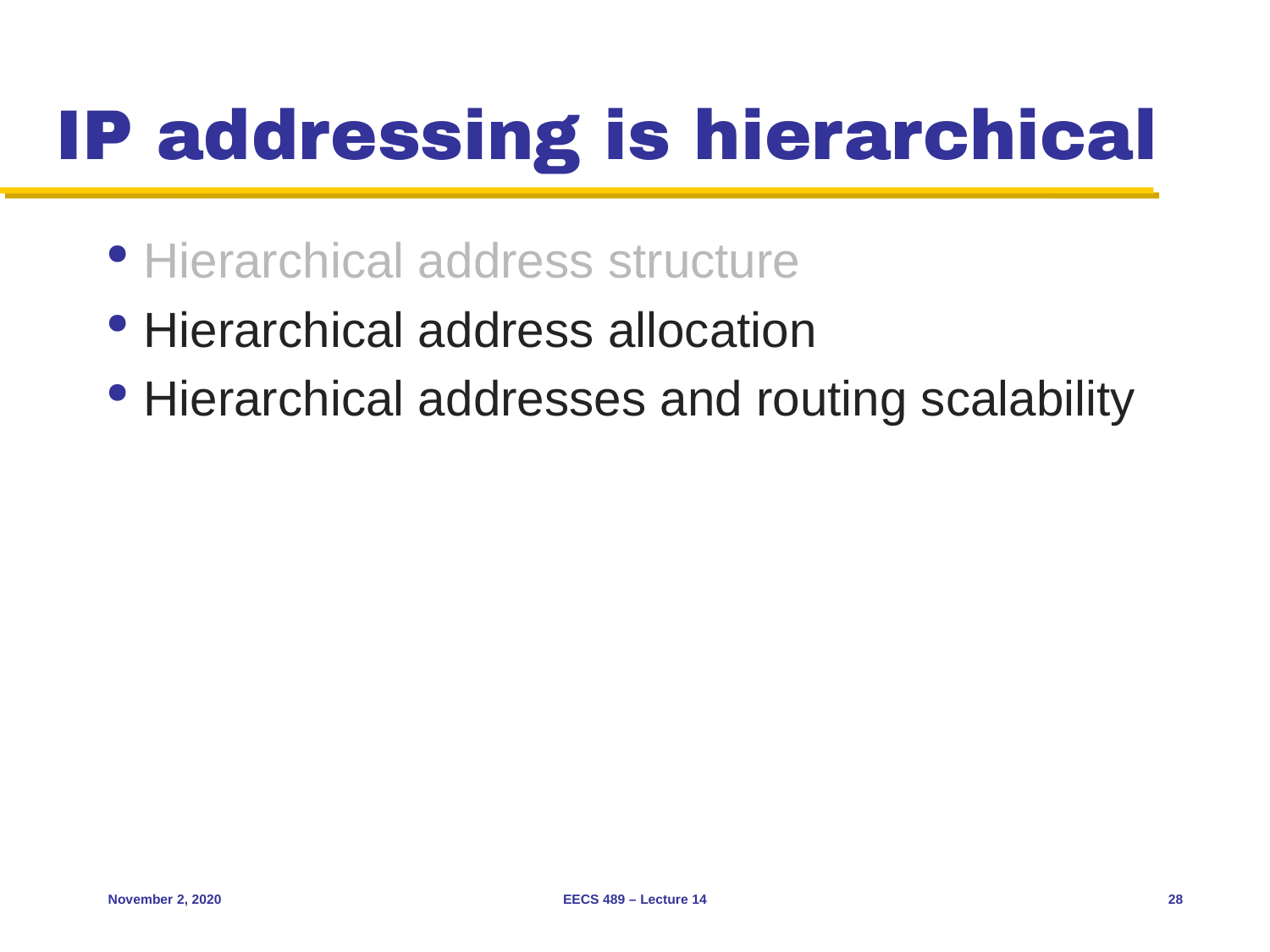

# IP addressing is hierarchical
Hierarchical address structure
Hierarchical address allocation
Hierarchical addresses and routing scalability
November 2, 2020
EECS 489 – Lecture 14
28